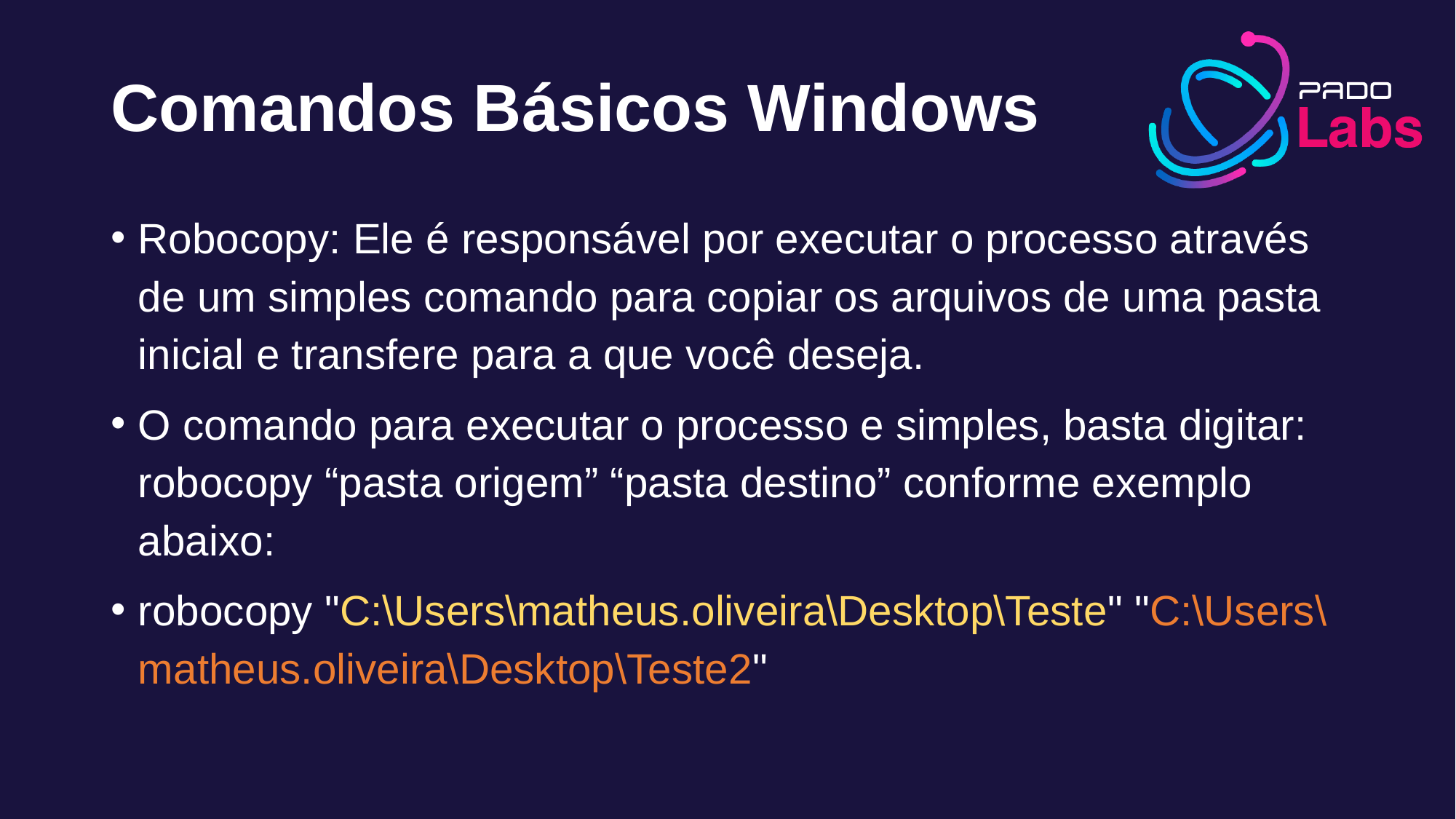

# Comandos Básicos Windows
Robocopy: Ele é responsável por executar o processo através de um simples comando para copiar os arquivos de uma pasta inicial e transfere para a que você deseja.
O comando para executar o processo e simples, basta digitar: robocopy “pasta origem” “pasta destino” conforme exemplo abaixo:
robocopy "C:\Users\matheus.oliveira\Desktop\Teste" "C:\Users\matheus.oliveira\Desktop\Teste2"